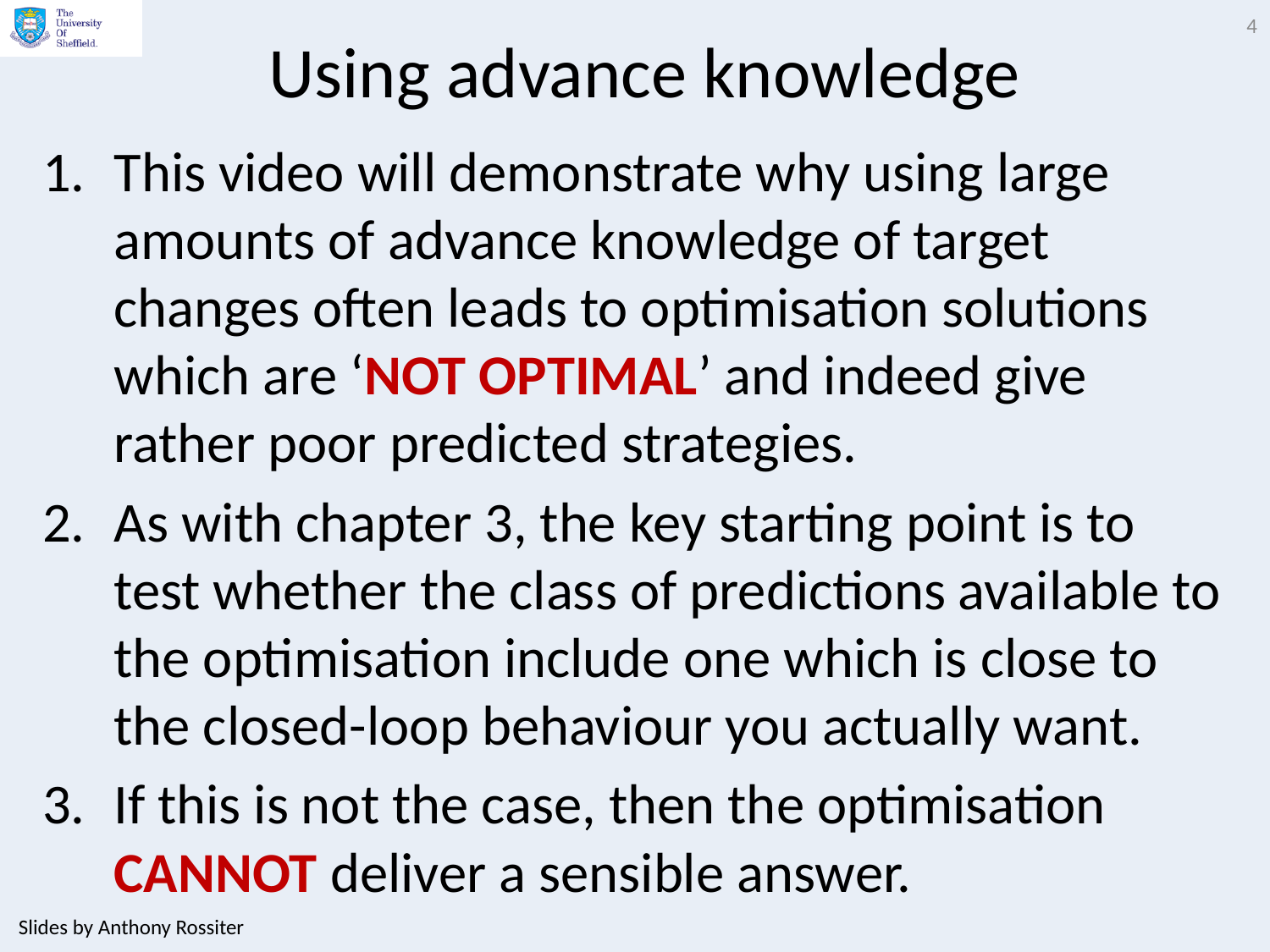

4
# Using advance knowledge
This video will demonstrate why using large amounts of advance knowledge of target changes often leads to optimisation solutions which are ‘NOT OPTIMAL’ and indeed give rather poor predicted strategies.
As with chapter 3, the key starting point is to test whether the class of predictions available to the optimisation include one which is close to  the closed-loop behaviour you actually want.
If this is not the case, then the optimisation CANNOT deliver a sensible answer.
Slides by Anthony Rossiter